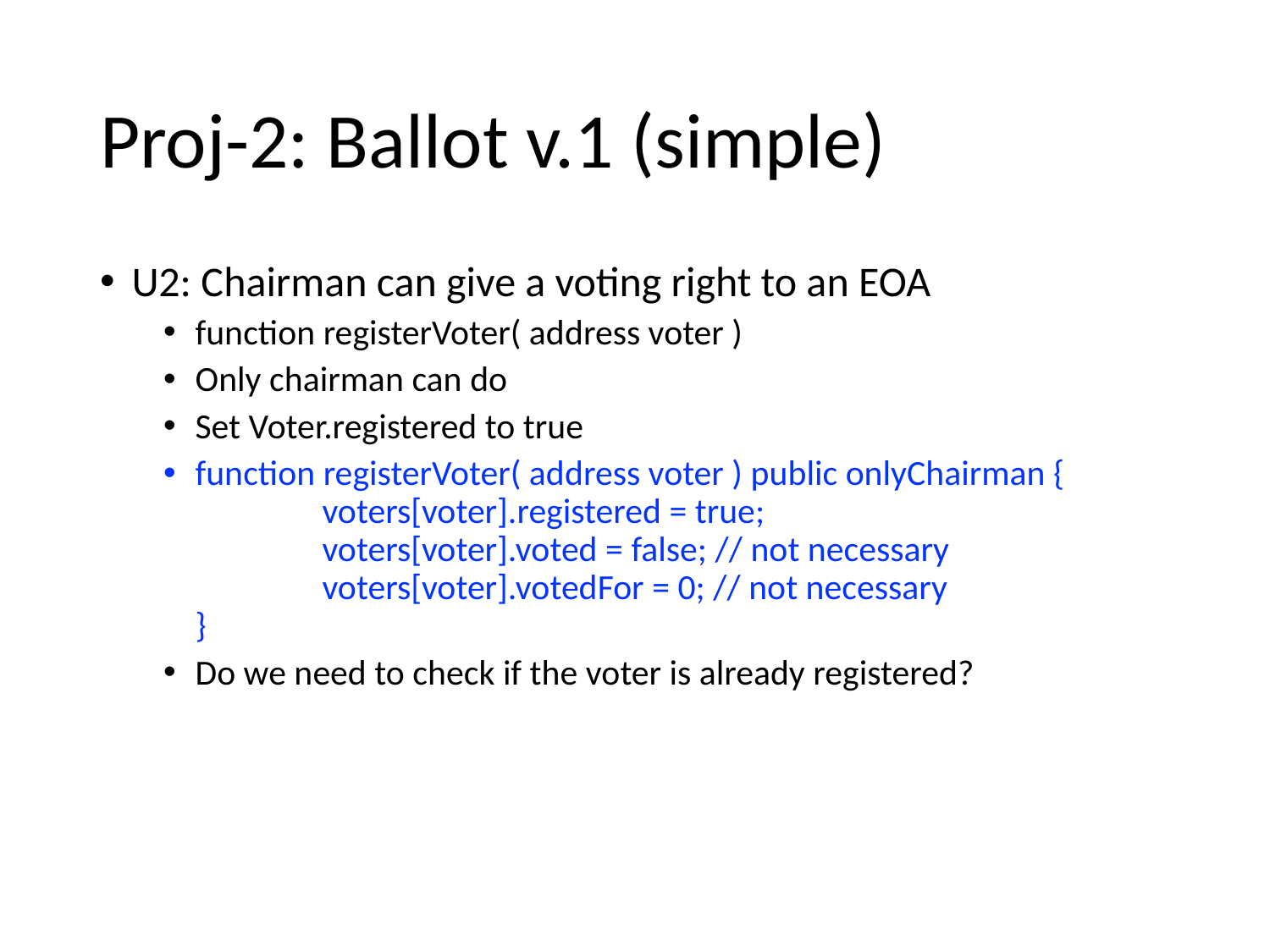

# Proj-2: Ballot v.1 (simple)
U2: Chairman can give a voting right to an EOA
function registerVoter( address voter )
Only chairman can do
Set Voter.registered to true
function registerVoter( address voter ) public onlyChairman {
	voters[voter].registered = true;
	voters[voter].voted = false; // not necessary
	voters[voter].votedFor = 0; // not necessary
}
Do we need to check if the voter is already registered?